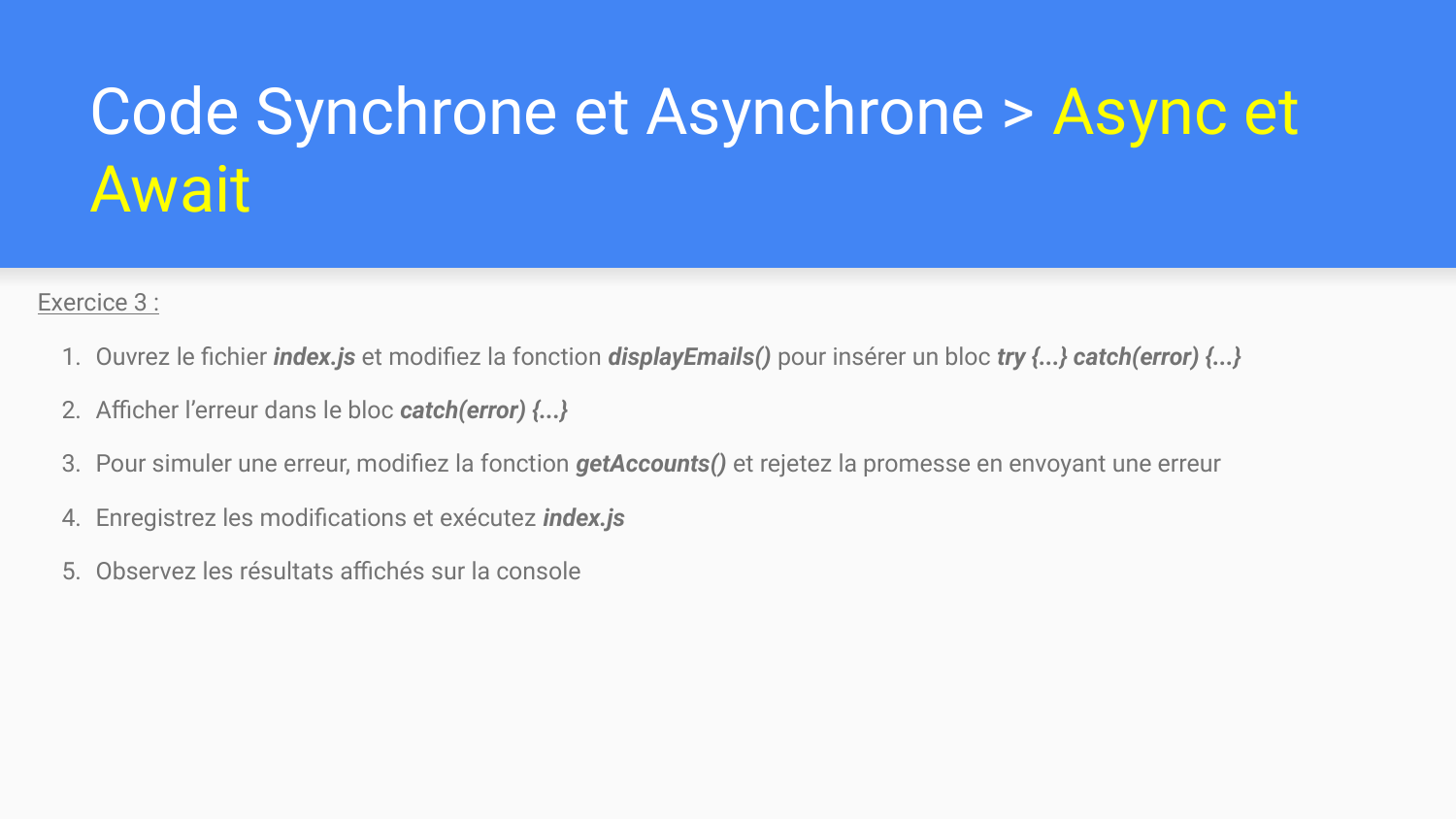

# Code Synchrone et Asynchrone > Async et Await
Exercice 3 :
Ouvrez le fichier index.js et modifiez la fonction displayEmails() pour insérer un bloc try {...} catch(error) {...}
Afficher l’erreur dans le bloc catch(error) {...}
Pour simuler une erreur, modifiez la fonction getAccounts() et rejetez la promesse en envoyant une erreur
Enregistrez les modifications et exécutez index.js
Observez les résultats affichés sur la console